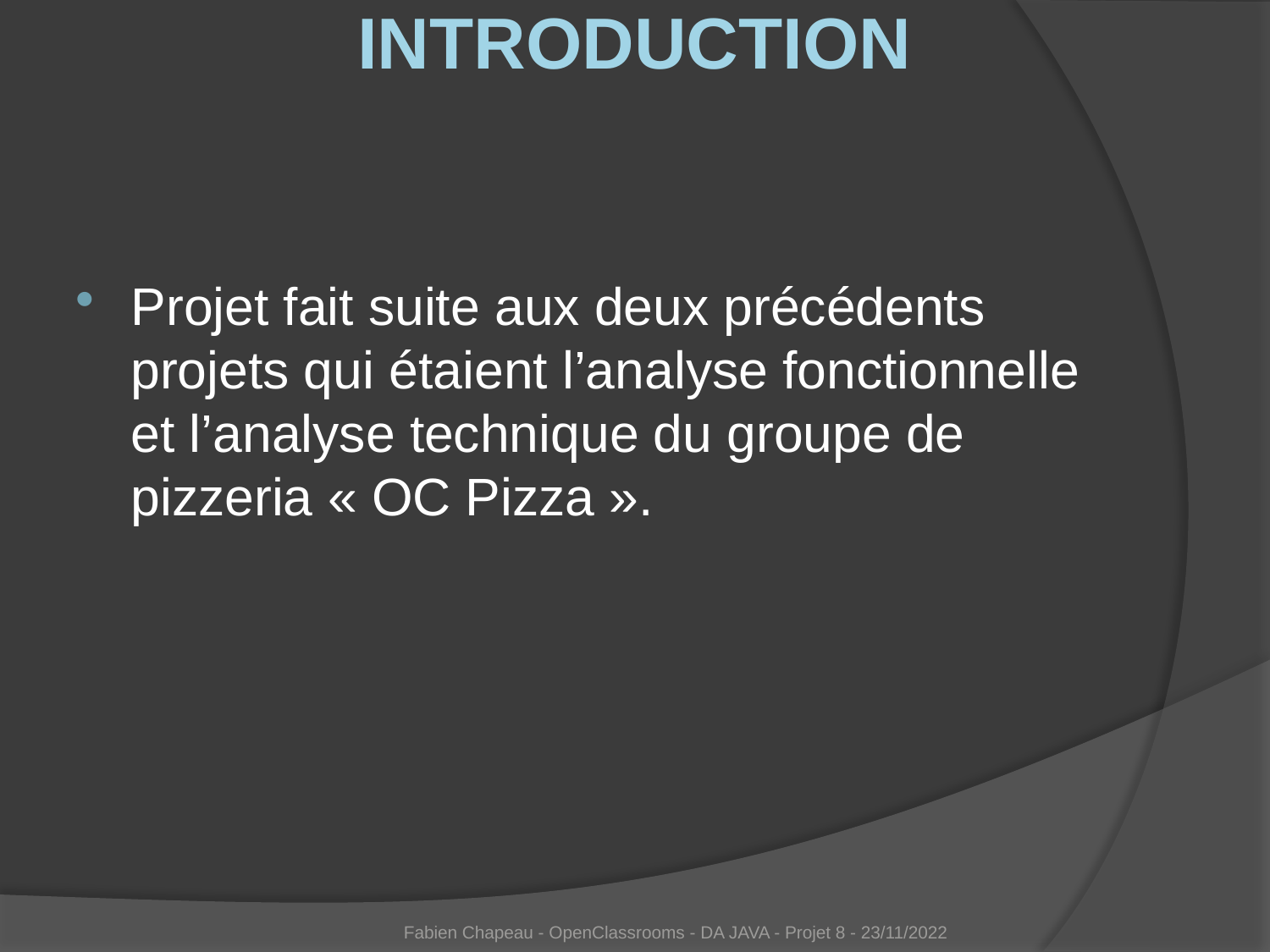

introduction
Projet fait suite aux deux précédents projets qui étaient l’analyse fonctionnelle et l’analyse technique du groupe de pizzeria « OC Pizza ».
Fabien Chapeau - OpenClassrooms - DA JAVA - Projet 8 - 23/11/2022